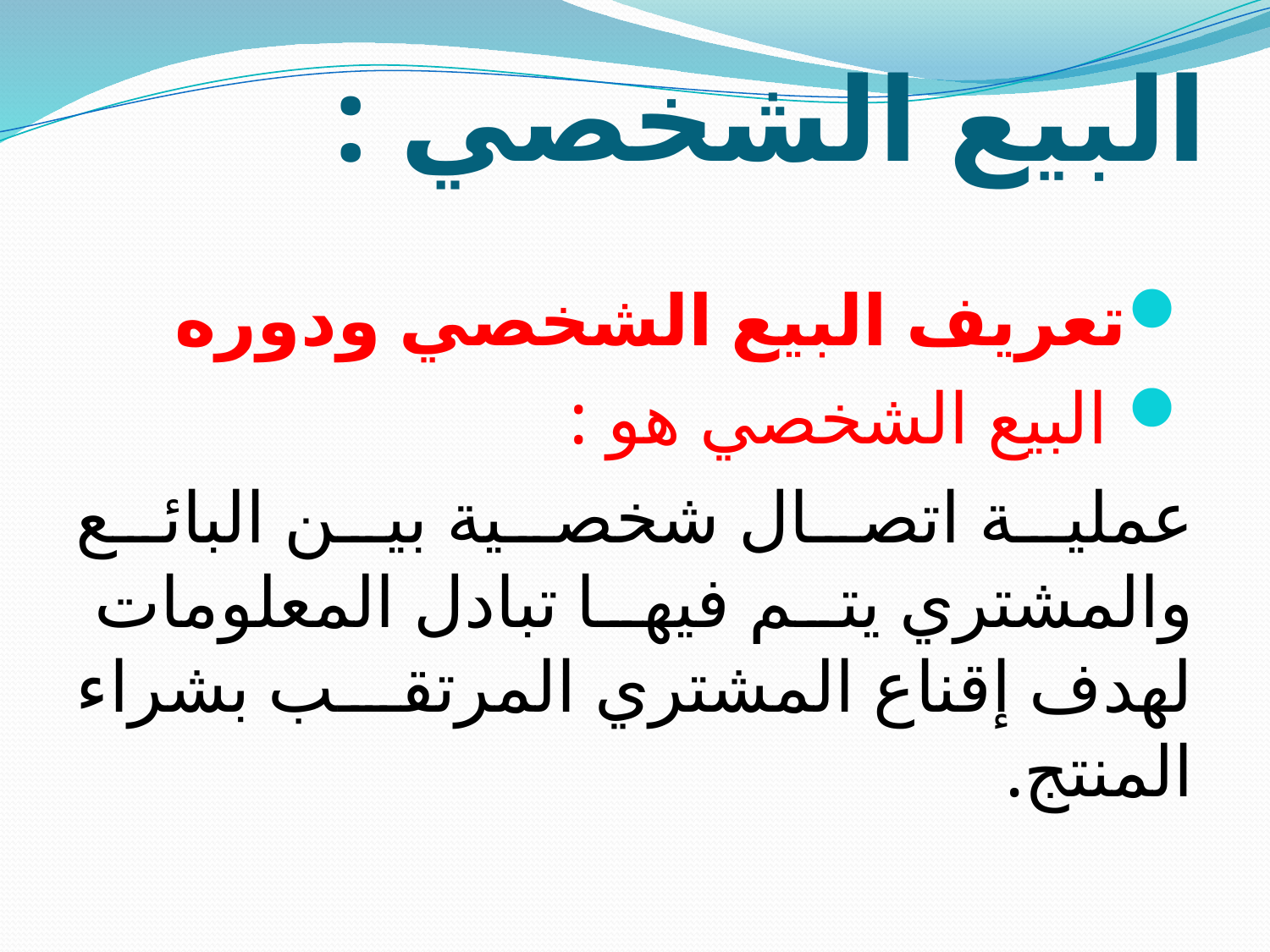

# البيع الشخصي :
تعريف البيع الشخصي ودوره
 البيع الشخصي هو :
عملية اتصال شخصية بين البائع والمشتري يتم فيها تبادل المعلومات  لهدف إقناع المشتري المرتقب بشراء المنتج.